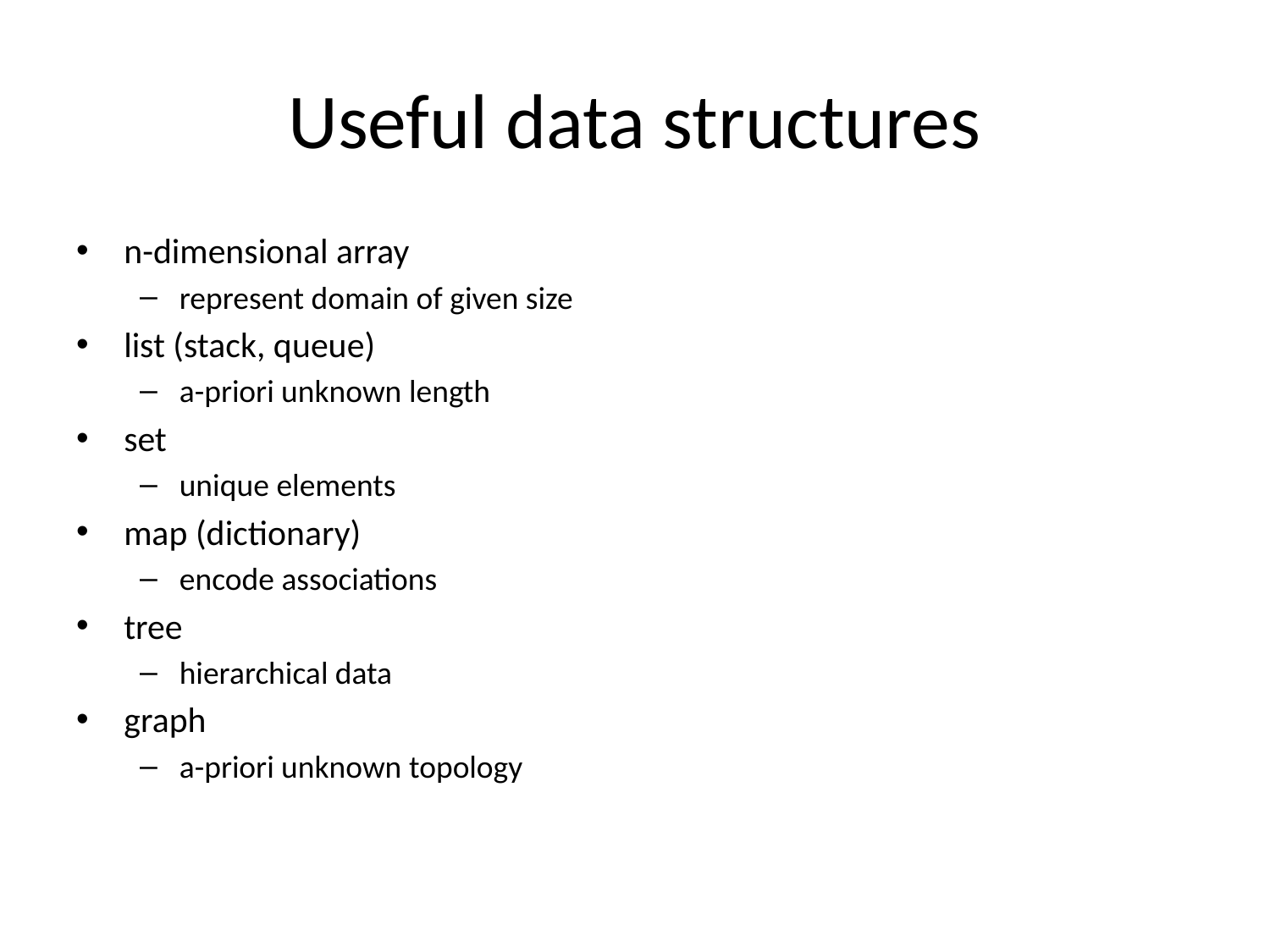

# Useful data structures
n-dimensional array
represent domain of given size
list (stack, queue)
a-priori unknown length
set
unique elements
map (dictionary)
encode associations
tree
hierarchical data
graph
a-priori unknown topology